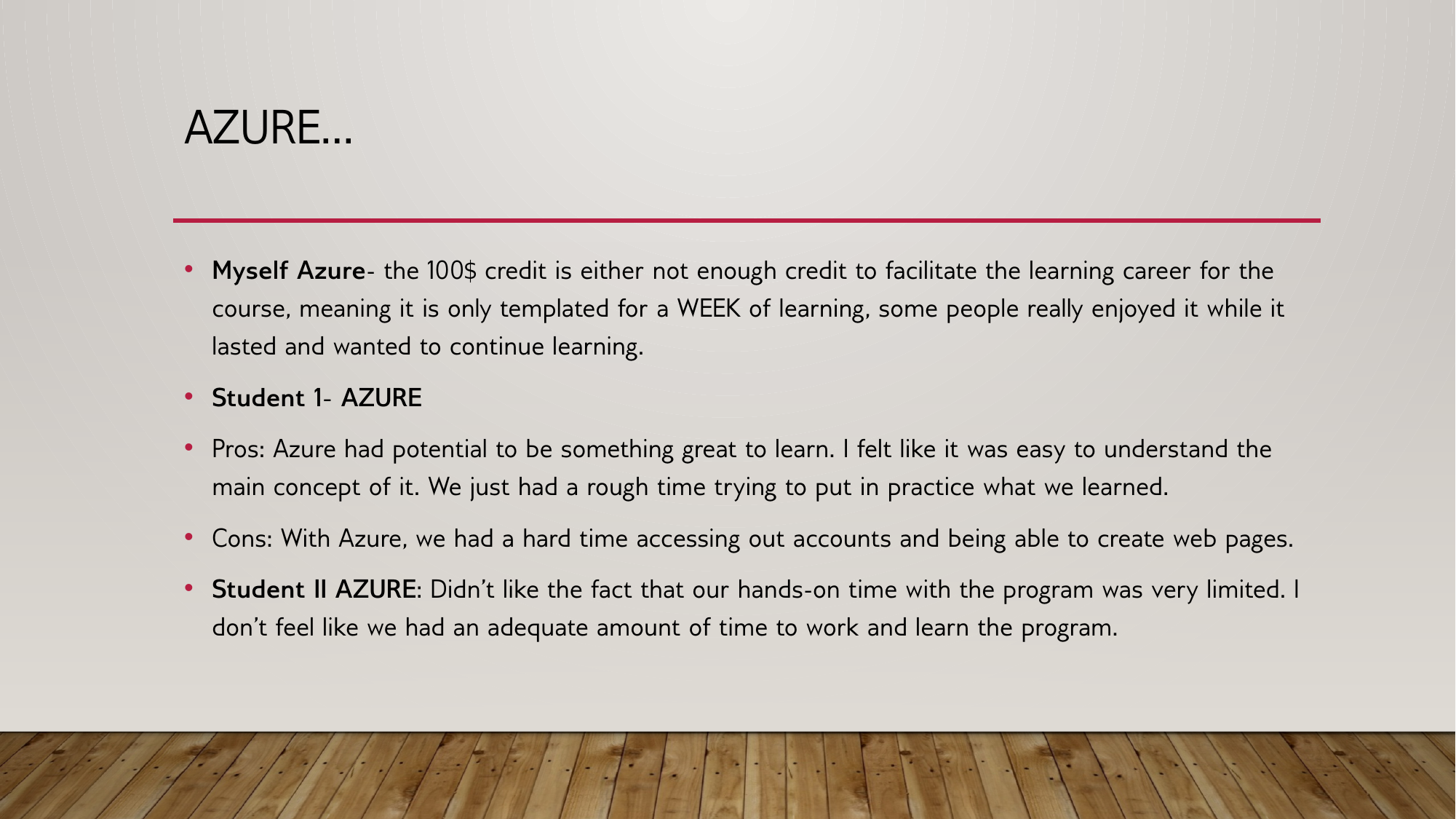

# Azure…
Myself Azure- the 100$ credit is either not enough credit to facilitate the learning career for the course, meaning it is only templated for a WEEK of learning, some people really enjoyed it while it lasted and wanted to continue learning.
Student 1- AZURE
Pros: Azure had potential to be something great to learn. I felt like it was easy to understand the main concept of it. We just had a rough time trying to put in practice what we learned.
Cons: With Azure, we had a hard time accessing out accounts and being able to create web pages.
Student II AZURE: Didn’t like the fact that our hands-on time with the program was very limited. I don’t feel like we had an adequate amount of time to work and learn the program.